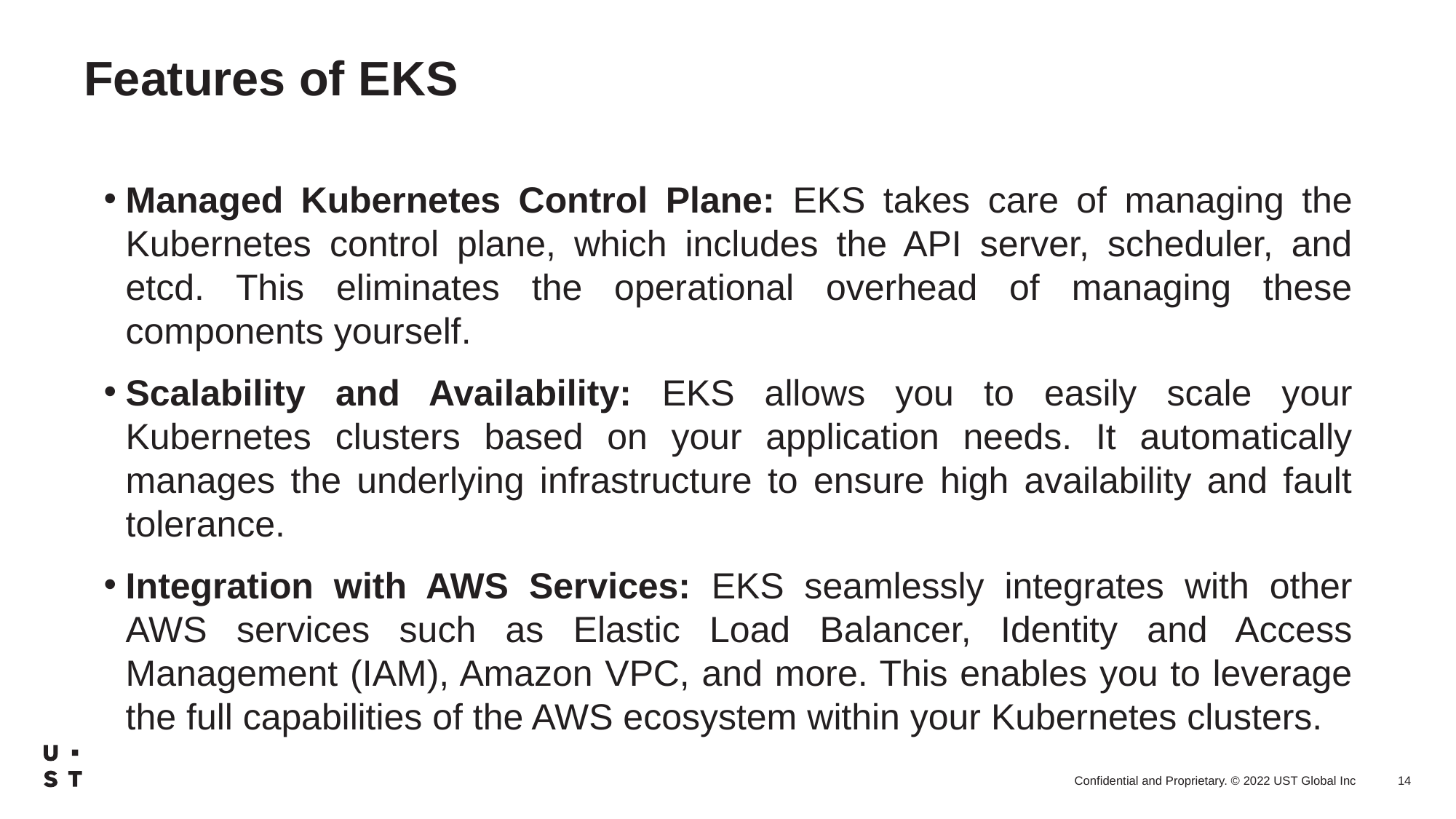

# Features of EKS
Managed Kubernetes Control Plane: EKS takes care of managing the Kubernetes control plane, which includes the API server, scheduler, and etcd. This eliminates the operational overhead of managing these components yourself.
Scalability and Availability: EKS allows you to easily scale your Kubernetes clusters based on your application needs. It automatically manages the underlying infrastructure to ensure high availability and fault tolerance.
Integration with AWS Services: EKS seamlessly integrates with other AWS services such as Elastic Load Balancer, Identity and Access Management (IAM), Amazon VPC, and more. This enables you to leverage the full capabilities of the AWS ecosystem within your Kubernetes clusters.